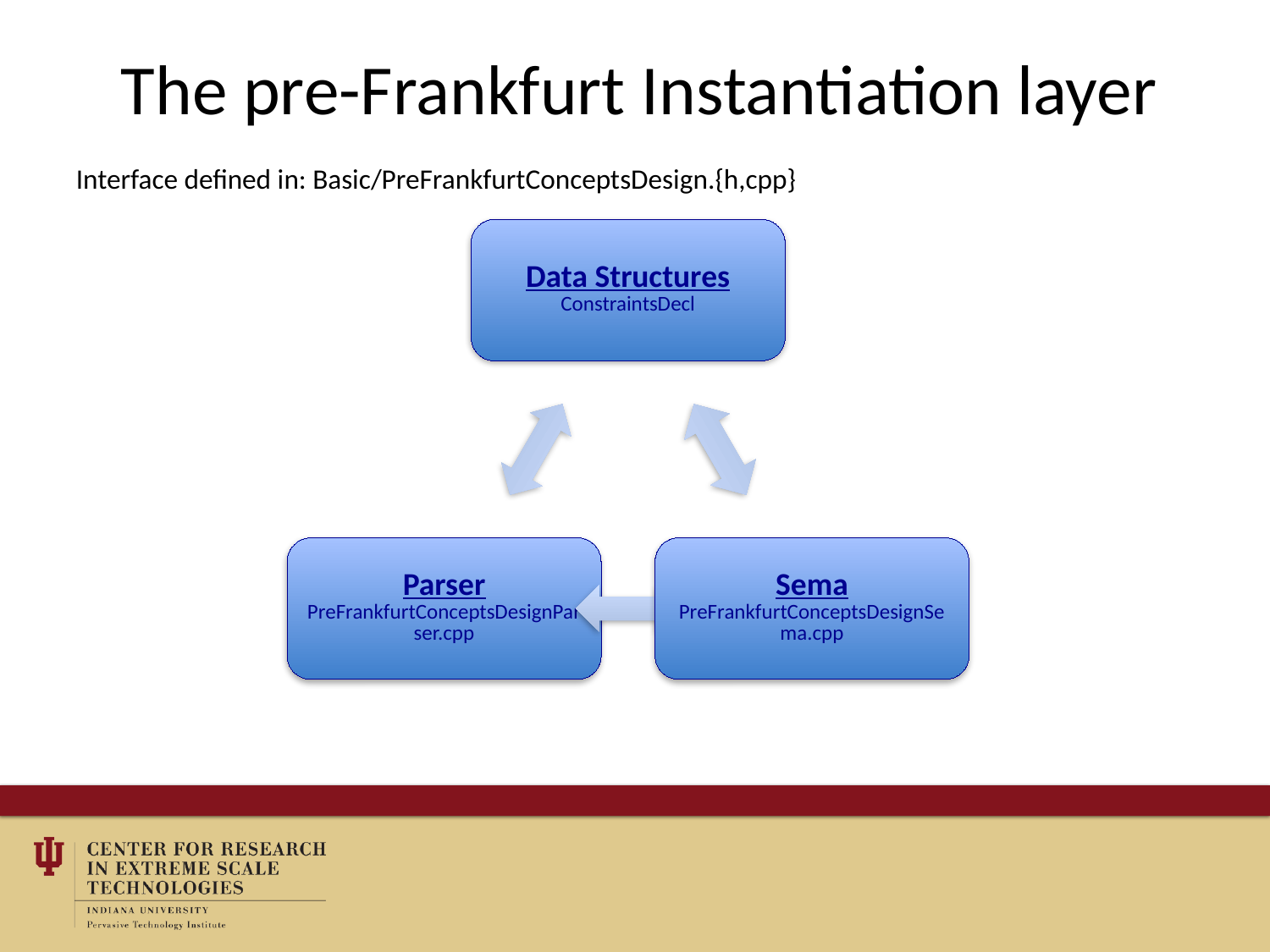

# The pre-Frankfurt Instantiation layer
Interface defined in: Basic/PreFrankfurtConceptsDesign.{h,cpp}
Data Structures
ConstraintsDecl
Parser
PreFrankfurtConceptsDesignParser.cpp
Sema
PreFrankfurtConceptsDesignSema.cpp